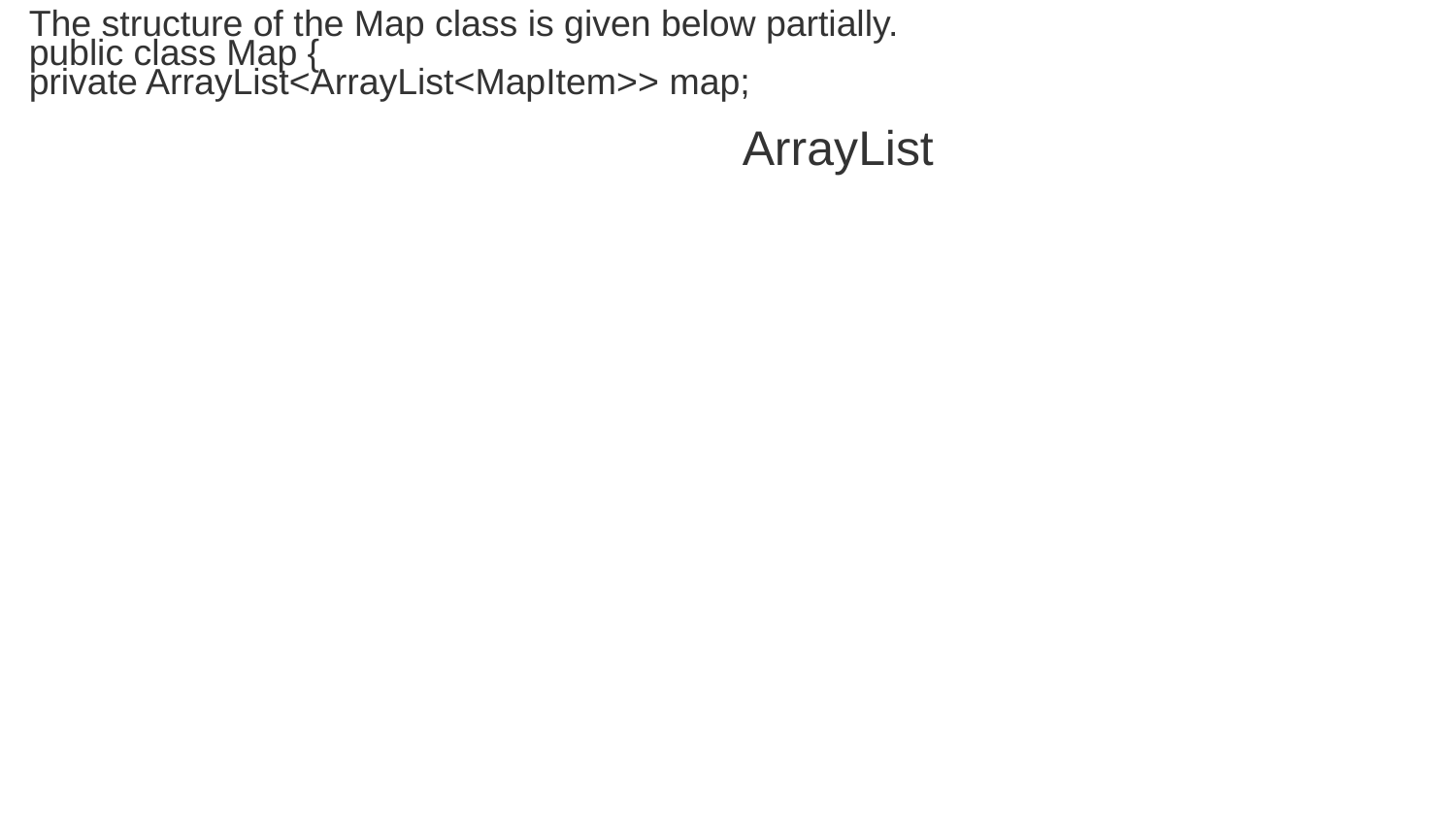

The structure of the Map class is given below partially.
public class Map {
private ArrayList<ArrayList<MapItem>> map;
ArrayList